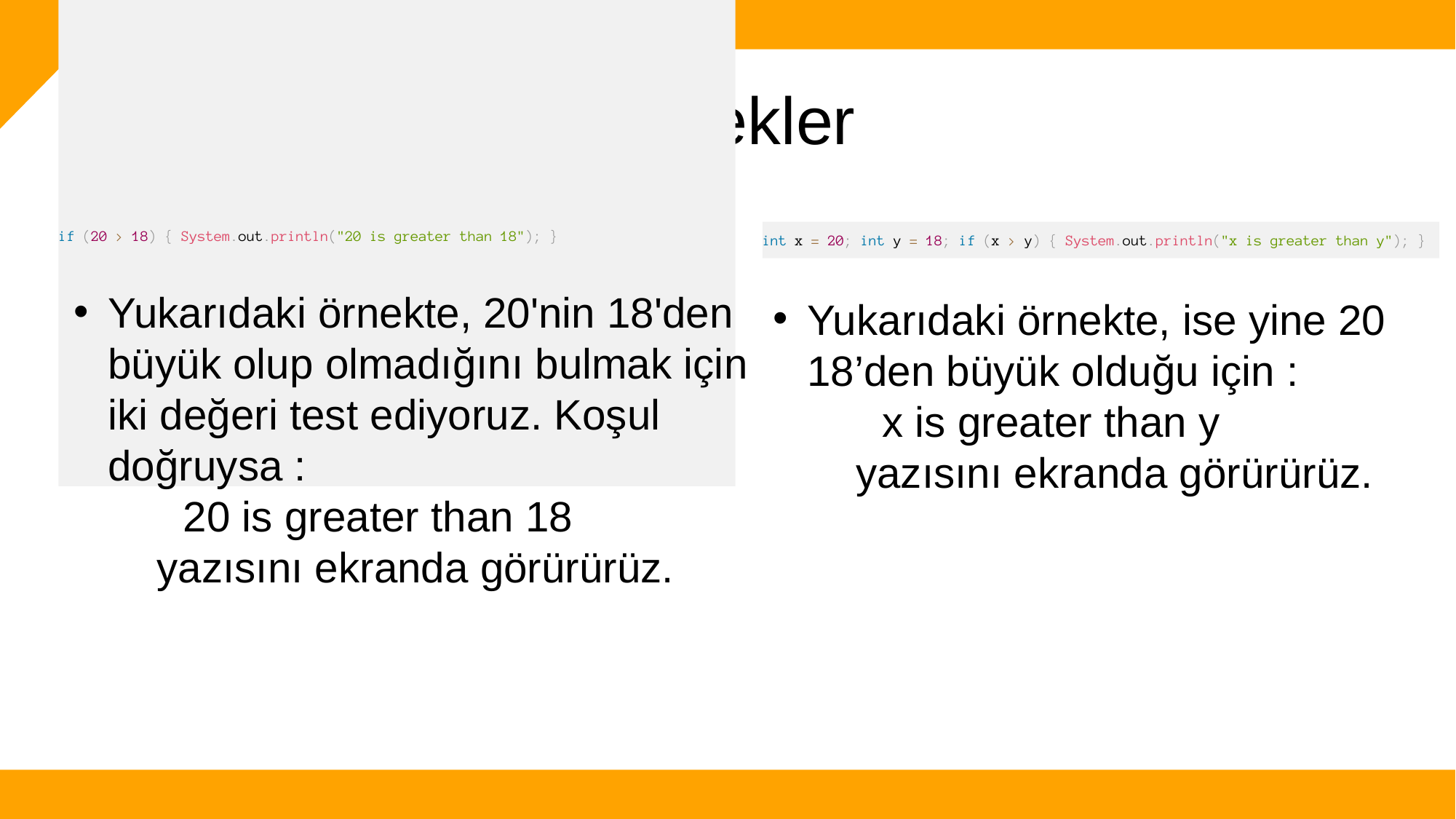

# Örnekler
if (20 > 18) { System.out.println("20 is greater than 18"); }
int x = 20; int y = 18; if (x > y) { System.out.println("x is greater than y"); }
Yukarıdaki örnekte, 20'nin 18'den büyük olup olmadığını bulmak için iki değeri test ediyoruz. Koşul doğruysa :
	20 is greater than 18
       yazısını ekranda görürürüz.
Yukarıdaki örnekte, ise yine 20 18’den büyük olduğu için :
	x is greater than y
       yazısını ekranda görürürüz.